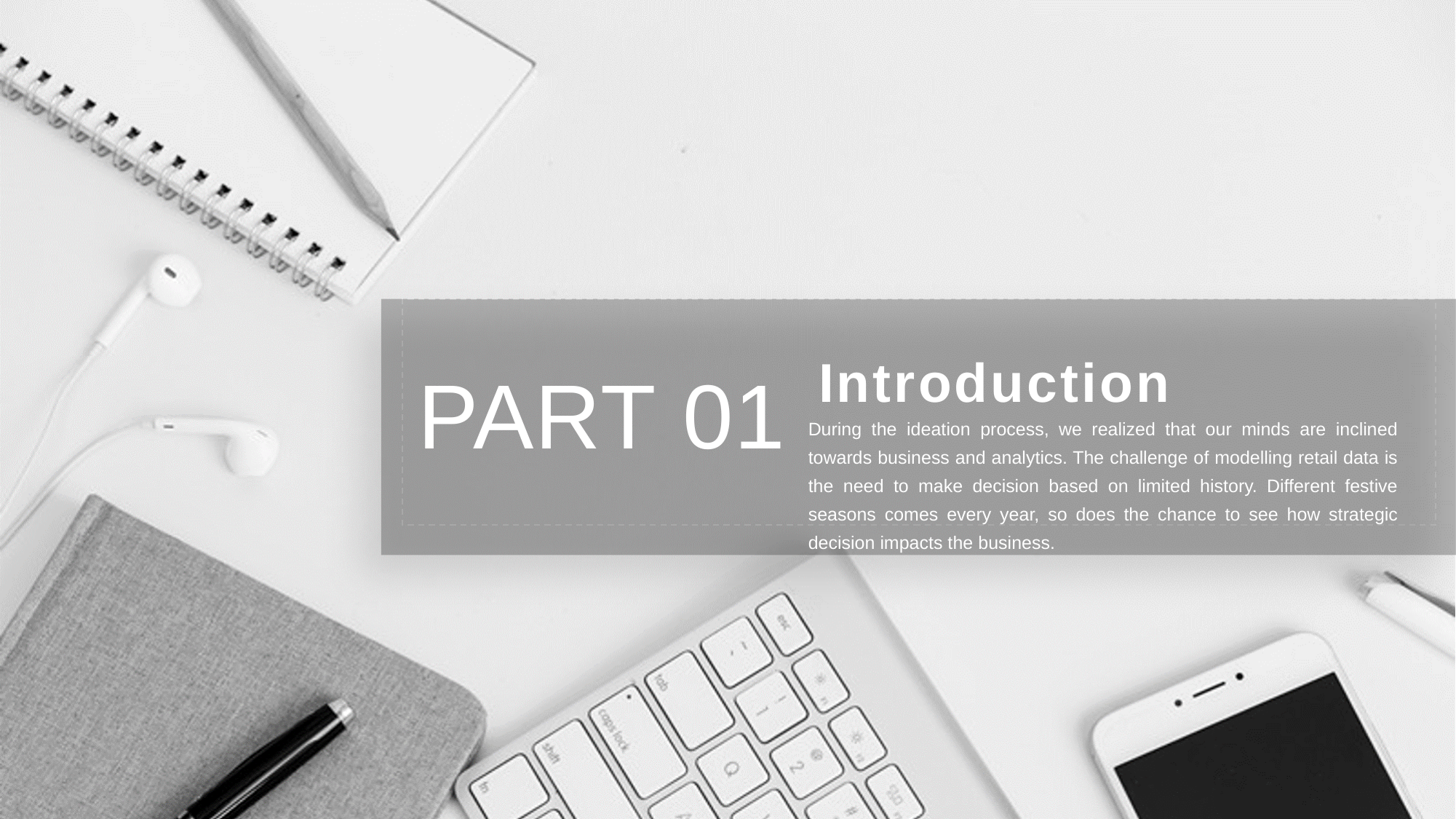

# Introduction
PART 01
During the ideation process, we realized that our minds are inclined towards business and analytics. The challenge of modelling retail data is the need to make decision based on limited history. Different festive seasons comes every year, so does the chance to see how strategic decision impacts the business.